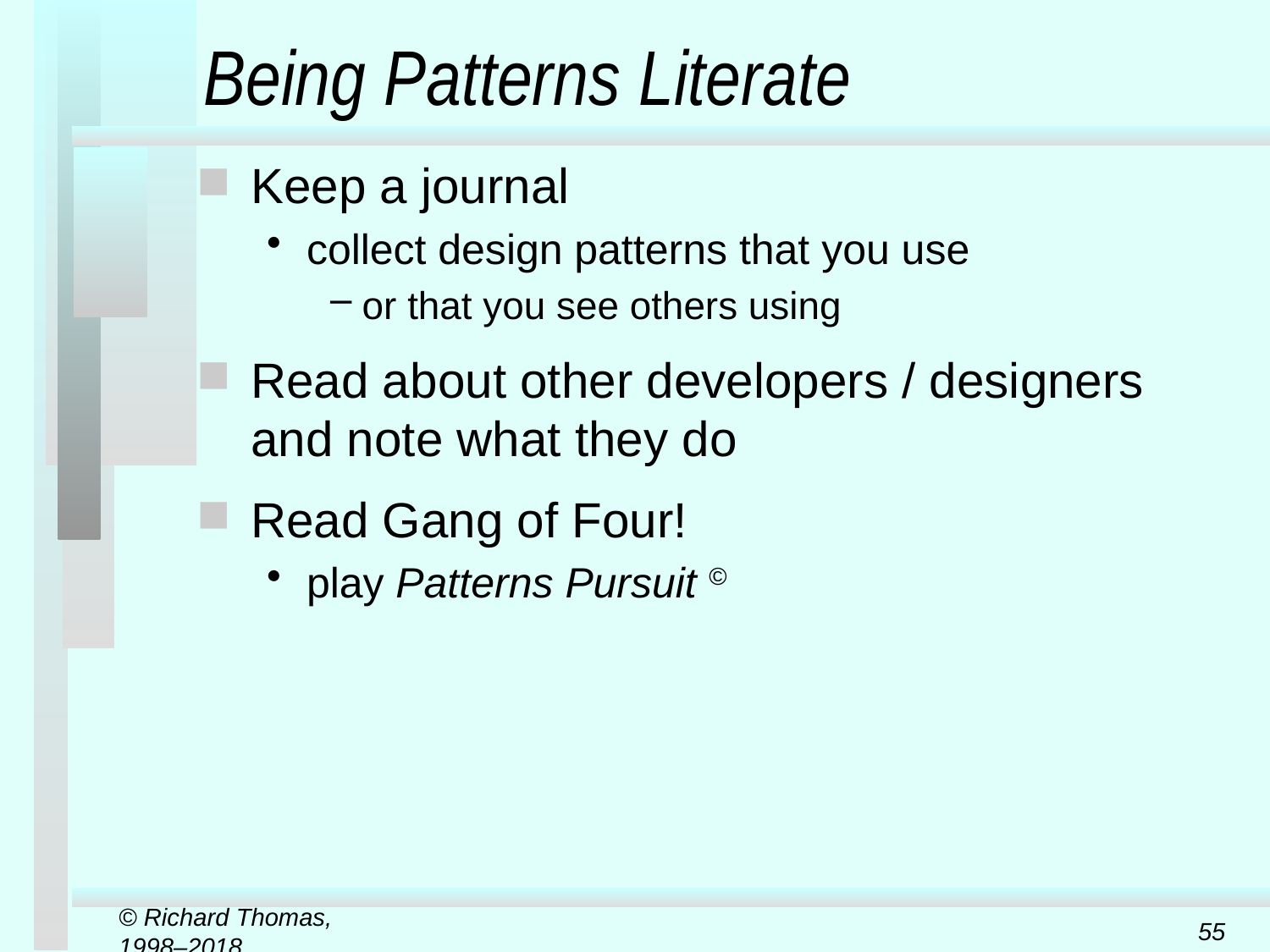

# Being Patterns Literate
Keep a journal
collect design patterns that you use
or that you see others using
Read about other developers / designers and note what they do
Read Gang of Four!
play Patterns Pursuit ©
© Richard Thomas, 1998–2018
55